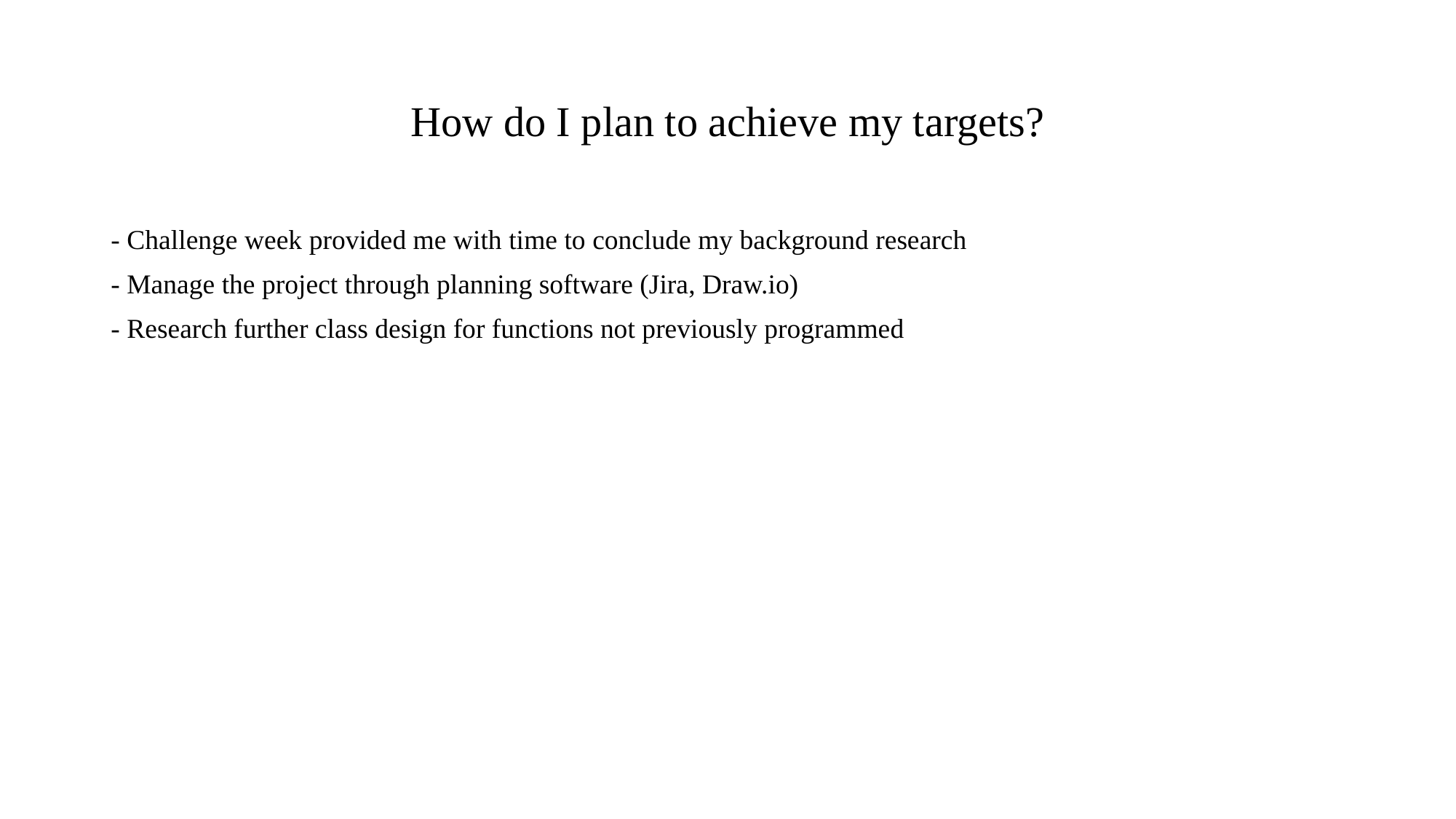

# How do I plan to achieve my targets?
- Challenge week provided me with time to conclude my background research
- Manage the project through planning software (Jira, Draw.io)
- Research further class design for functions not previously programmed